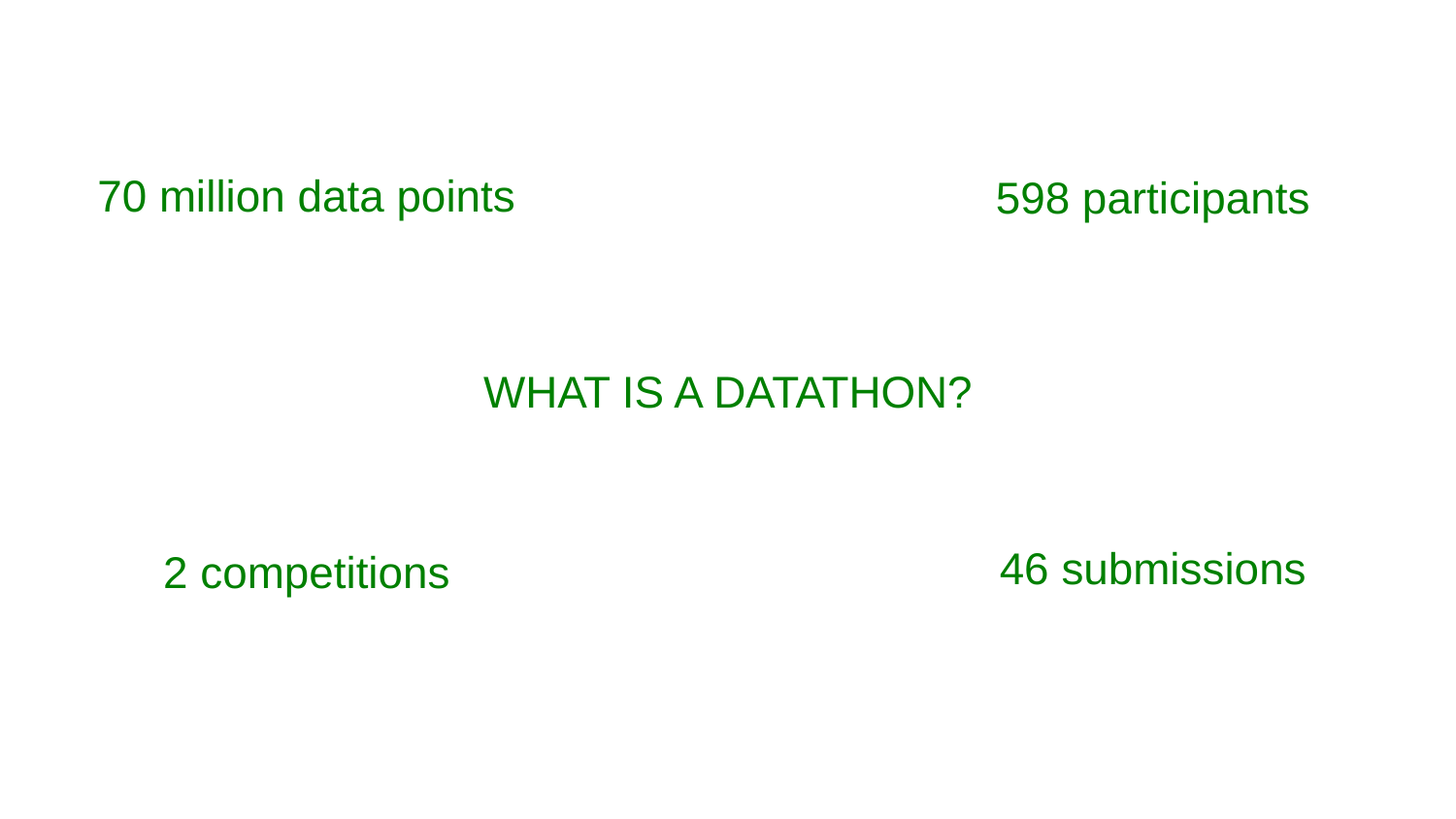

70 million data points
598 participants
WHAT IS A DATATHON?
46 submissions
2 competitions